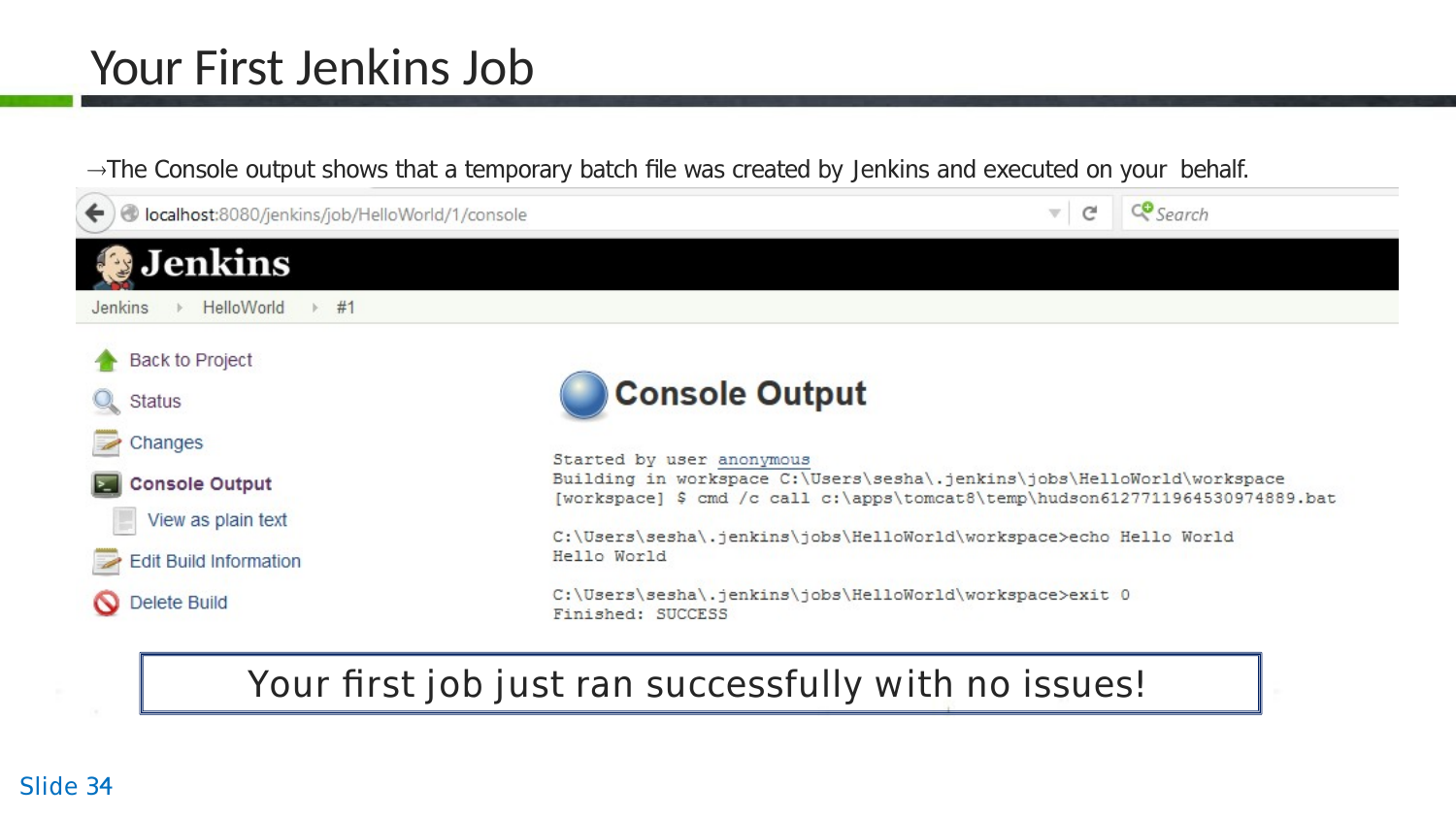

# Your First Jenkins Job
→The Console output shows that a temporary batch file was created by Jenkins and executed on your behalf.

Your first job just ran successfully with no issues!

Slide 34